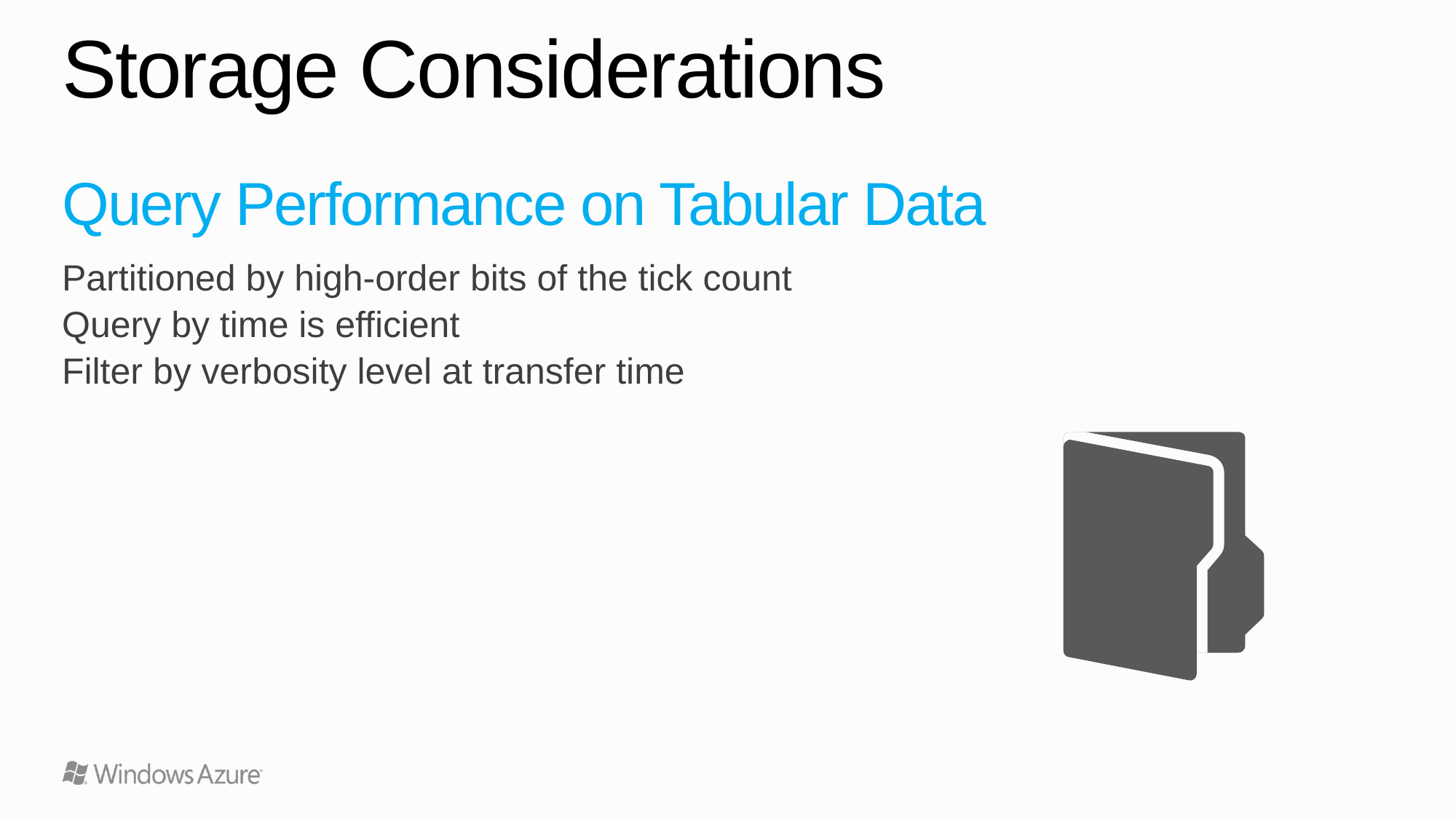

# Storage Considerations
Query Performance on Tabular Data
Partitioned by high-order bits of the tick count
Query by time is efficient
Filter by verbosity level at transfer time